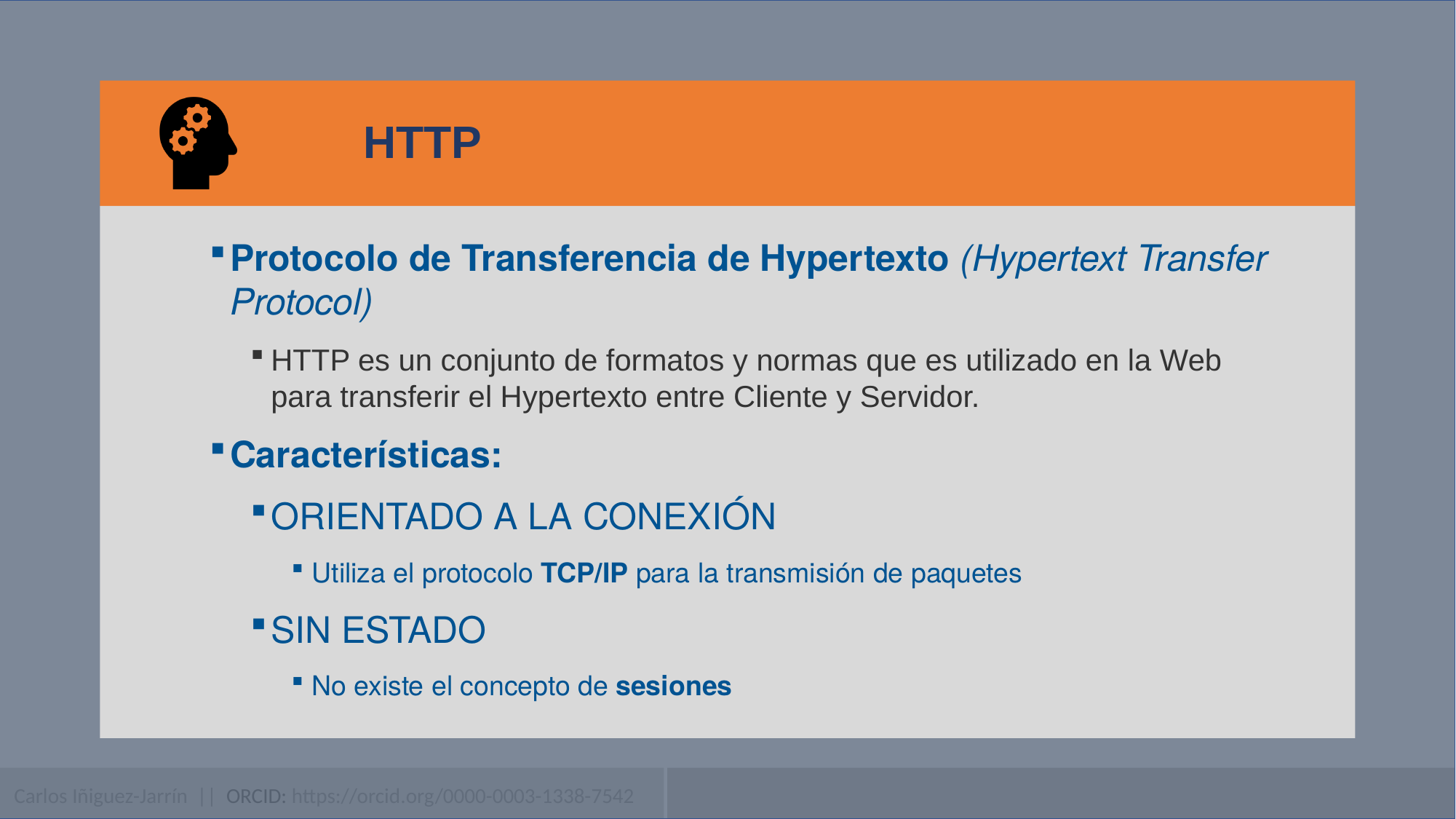

# HTTP
Protocolo de Transferencia de Hypertexto (Hypertext Transfer Protocol)
HTTP es un conjunto de formatos y normas que es utilizado en la Web para transferir el Hypertexto entre Cliente y Servidor.
Características:
ORIENTADO A LA CONEXIÓN
Utiliza el protocolo TCP/IP para la transmisión de paquetes
SIN ESTADO
No existe el concepto de sesiones